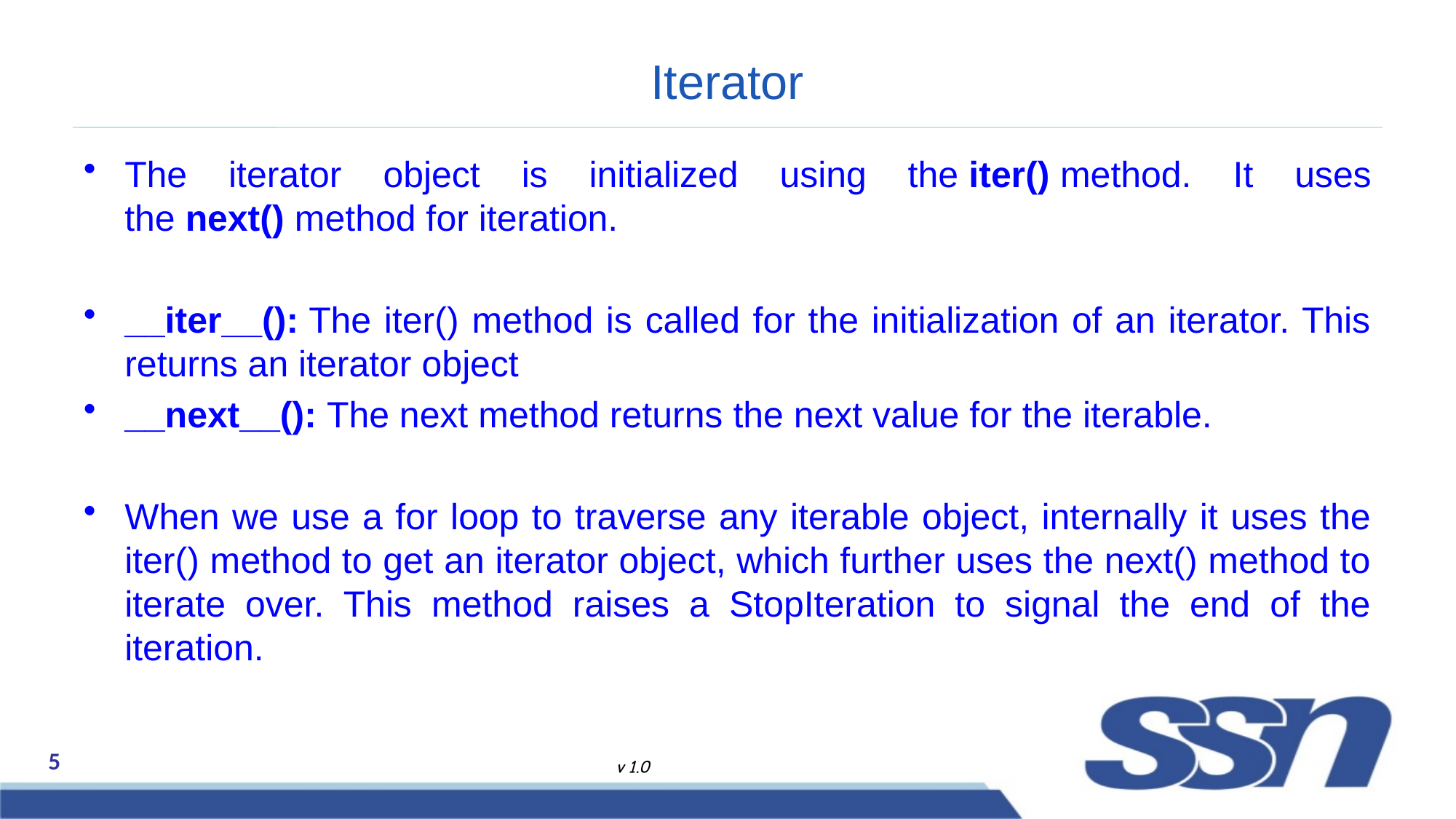

# Iterator
The iterator object is initialized using the iter() method. It uses the next() method for iteration.

__iter__(): The iter() method is called for the initialization of an iterator. This returns an iterator object
__next__(): The next method returns the next value for the iterable.

When we use a for loop to traverse any iterable object, internally it uses the iter() method to get an iterator object, which further uses the next() method to iterate over. This method raises a StopIteration to signal the end of the iteration.